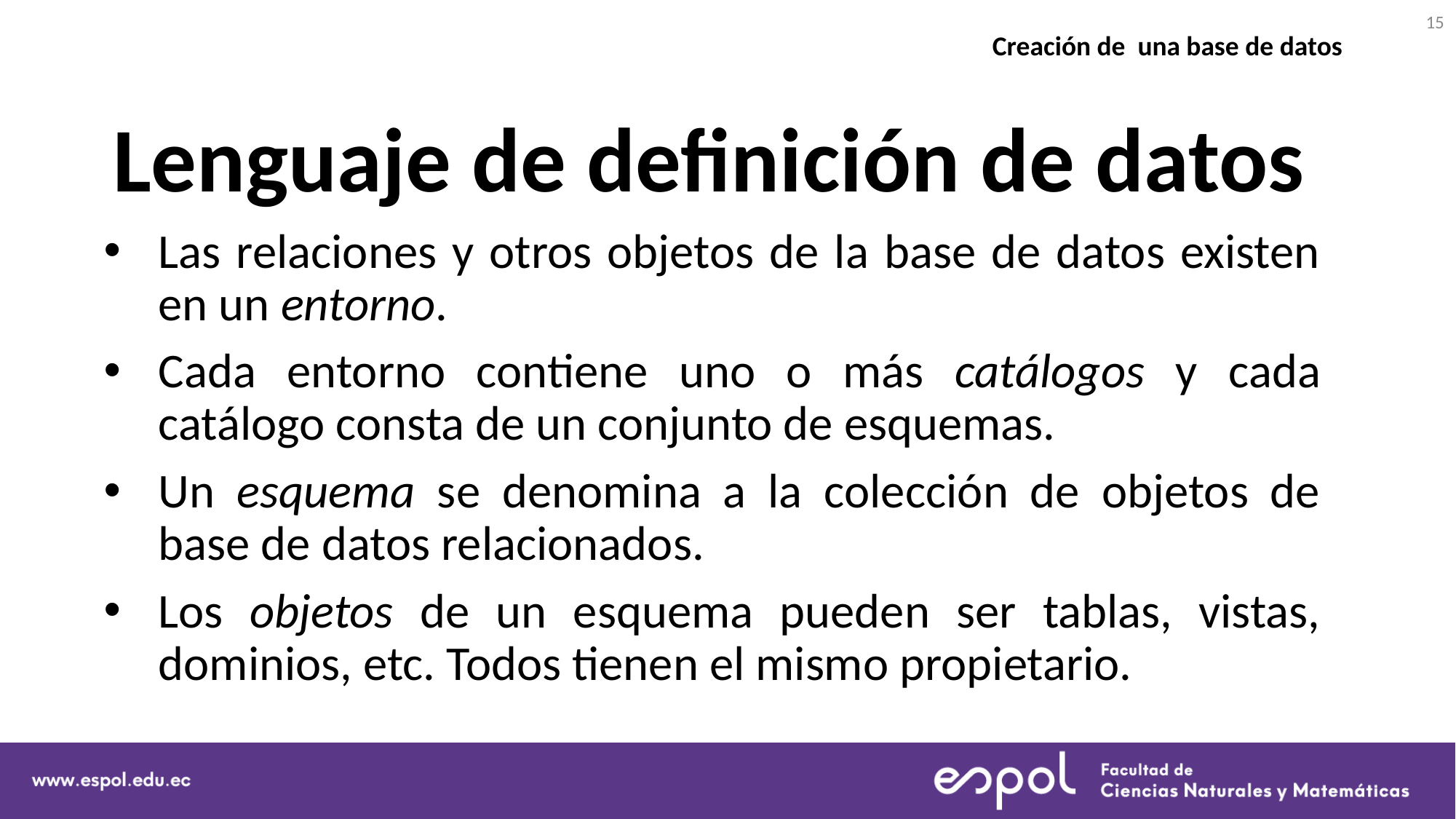

15
Creación de  una base de datos
Lenguaje de definición de datos
Las relaciones y otros objetos de la base de datos existen en un entorno.
Cada entorno contiene uno o más catálogos y cada catálogo consta de un conjunto de esquemas.
Un esquema se denomina a la colección de objetos de base de datos relacionados.
Los objetos de un esquema pueden ser tablas, vistas, dominios, etc. Todos tienen el mismo propietario.